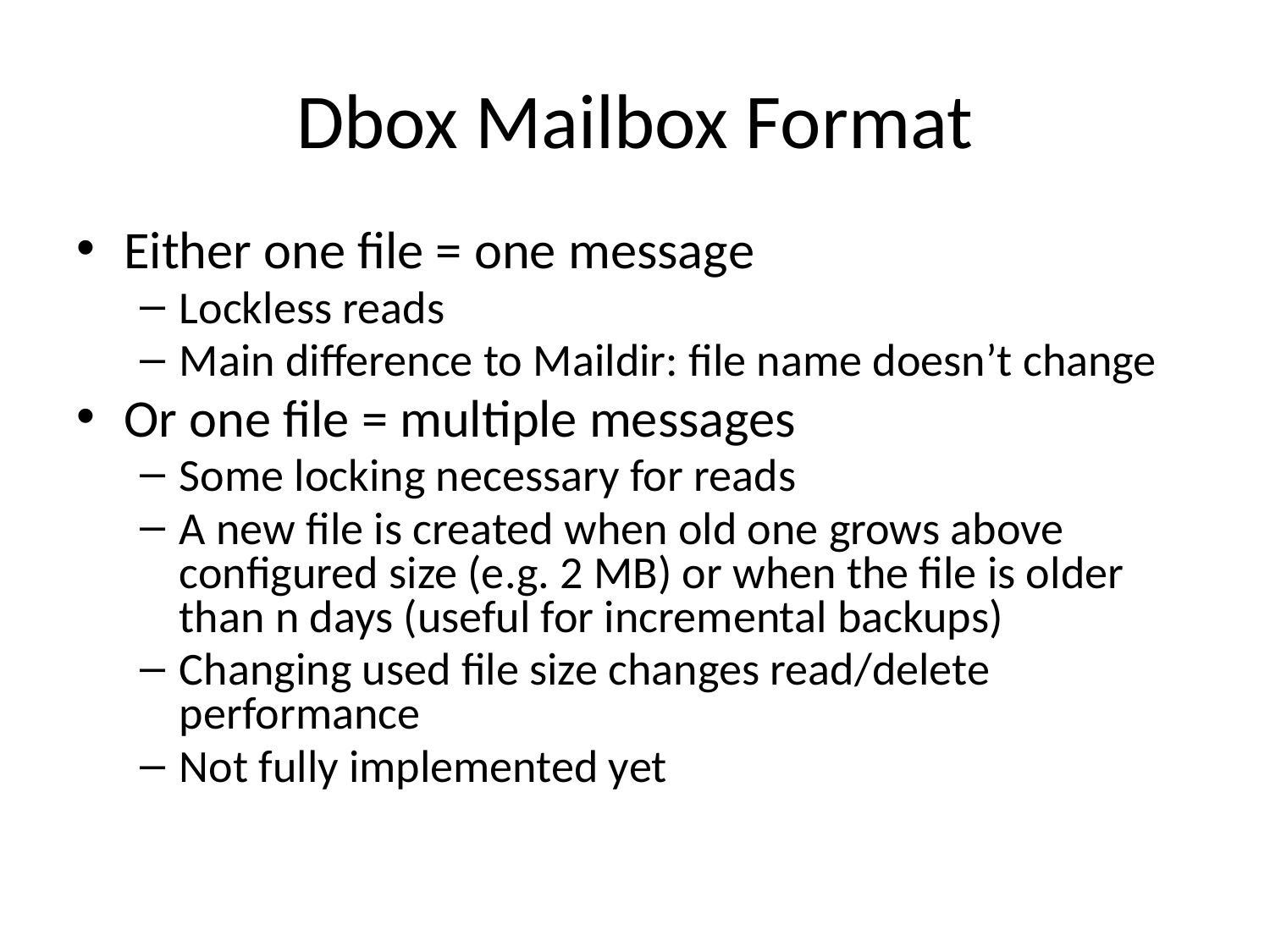

# Dbox Mailbox Format
Either one file = one message
Lockless reads
Main difference to Maildir: file name doesn’t change
Or one file = multiple messages
Some locking necessary for reads
A new file is created when old one grows above configured size (e.g. 2 MB) or when the file is older than n days (useful for incremental backups)
Changing used file size changes read/delete performance
Not fully implemented yet